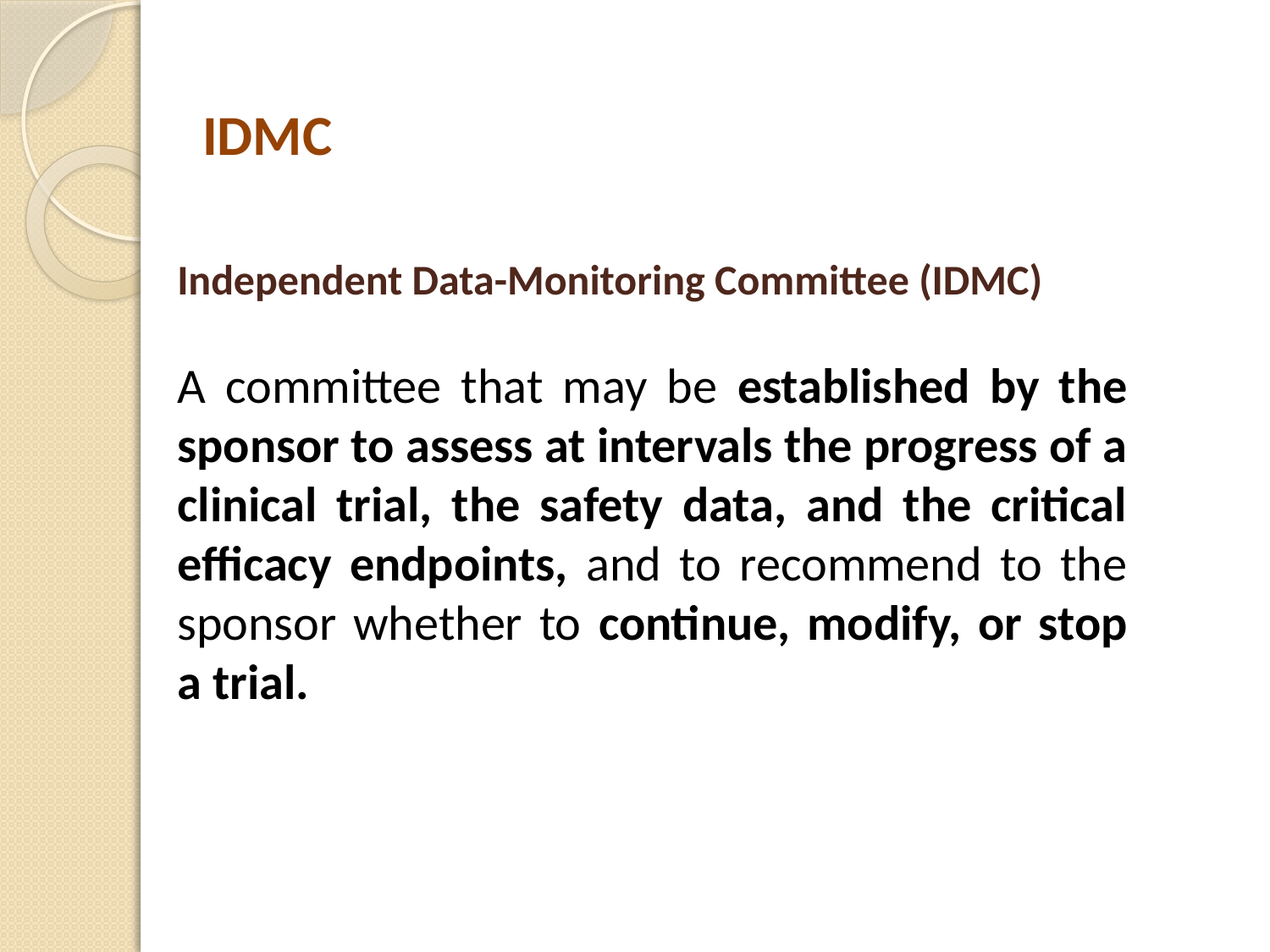

IDMC
Independent Data-Monitoring Committee (IDMC)

A committee that may be established by the sponsor to assess at intervals the progress of a clinical trial, the safety data, and the critical efficacy endpoints, and to recommend to the sponsor whether to continue, modify, or stop a trial.